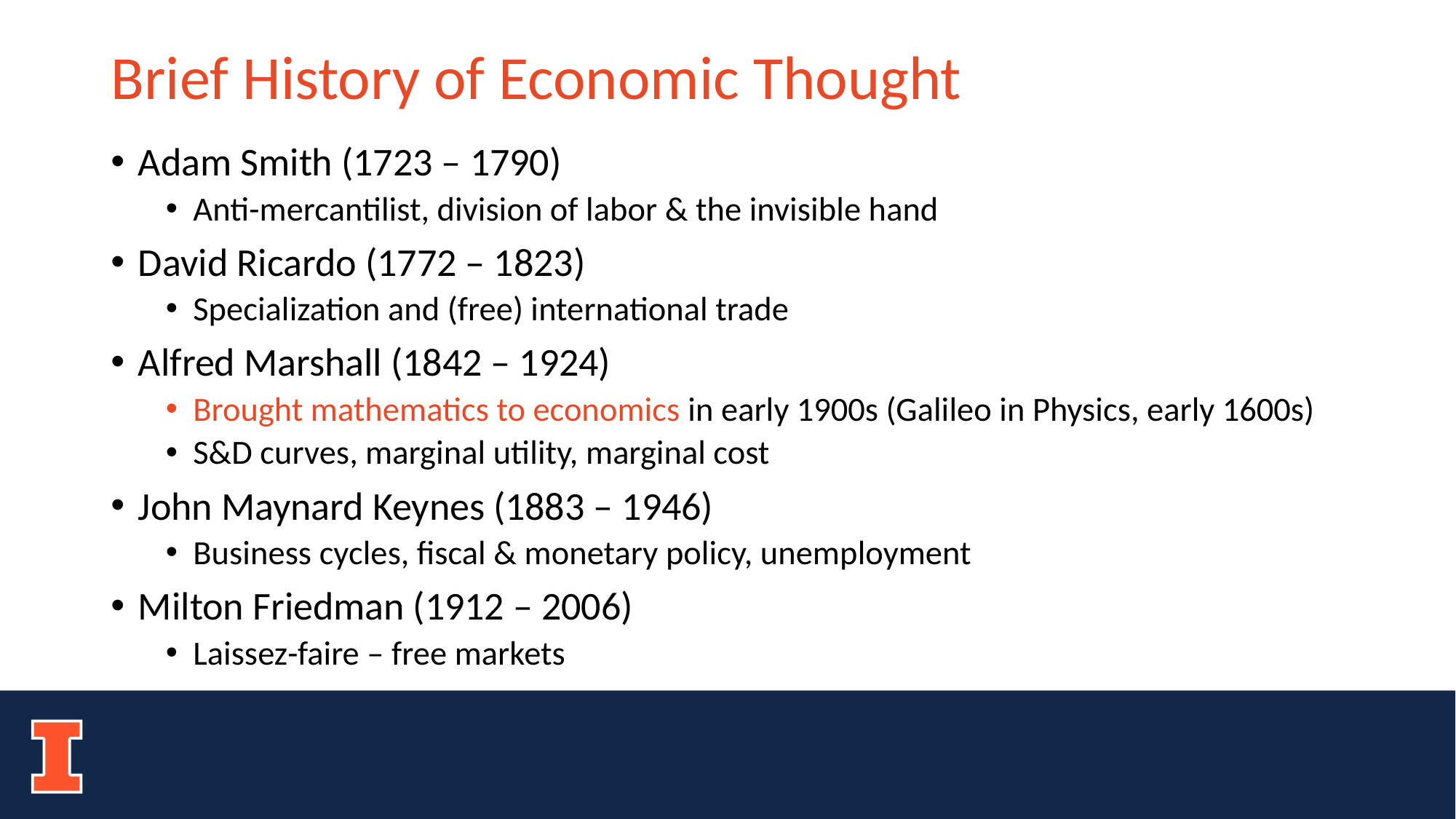

# Brief History of Economic Thought
Adam Smith (1723 – 1790)
Anti-mercantilist, division of labor & the invisible hand
David Ricardo (1772 – 1823)
Specialization and (free) international trade
Alfred Marshall (1842 – 1924)
Brought mathematics to economics in early 1900s (Galileo in Physics, early 1600s)
S&D curves, marginal utility, marginal cost
John Maynard Keynes (1883 – 1946)
Business cycles, fiscal & monetary policy, unemployment
Milton Friedman (1912 – 2006)
Laissez-faire – free markets